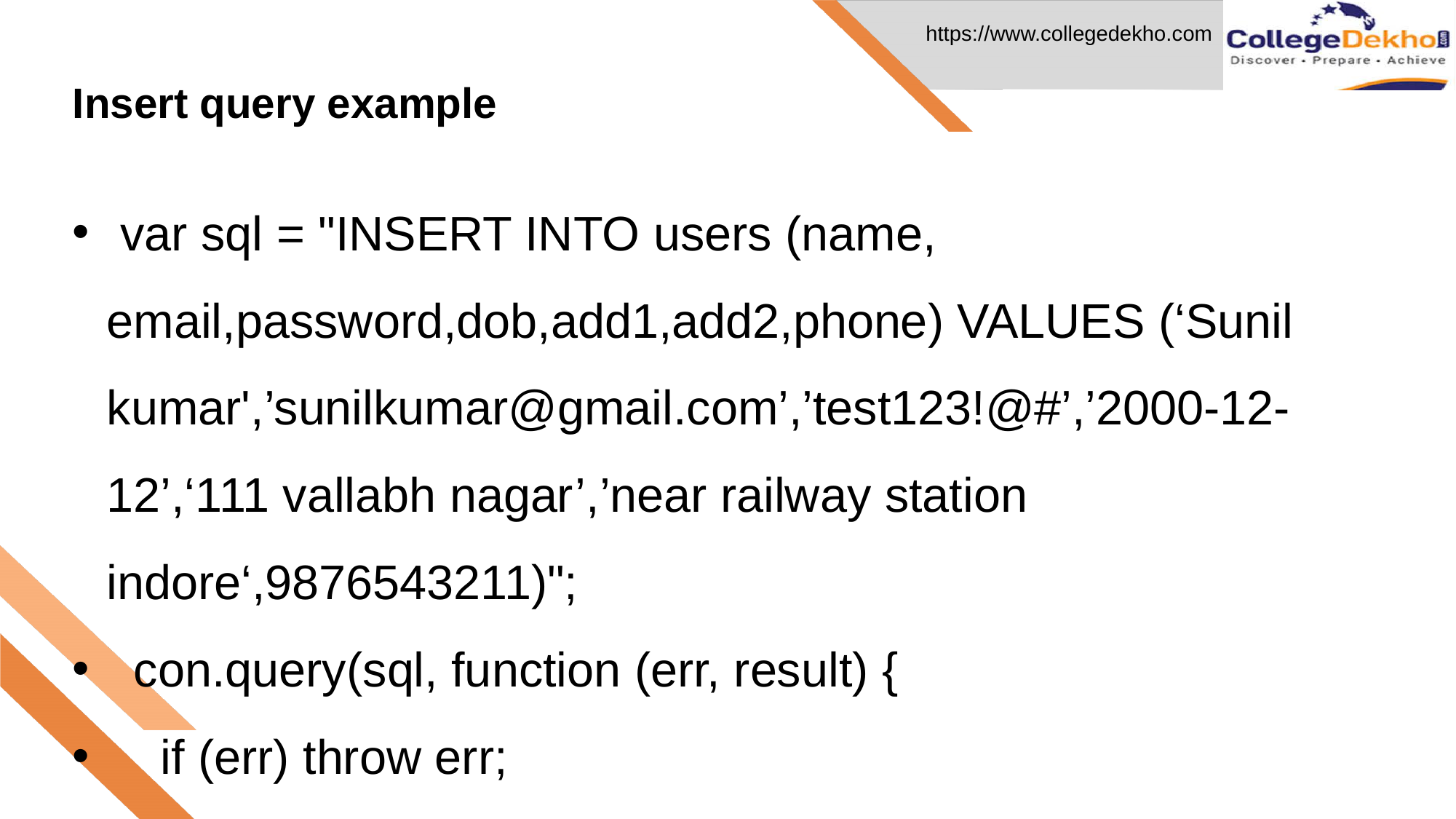

Insert query example
# var sql = "INSERT INTO users (name, email,password,dob,add1,add2,phone) VALUES (‘Sunil kumar',’sunilkumar@gmail.com’,’test123!@#’,’2000-12-12’,‘111 vallabh nagar’,’near railway station indore‘,9876543211)";
  con.query(sql, function (err, result) {
    if (err) throw err;
    console.log("1 record inserted“+result);
  });
When above code executed Result object will be printed contain following values(next slide) or if error arise error will be thrown.